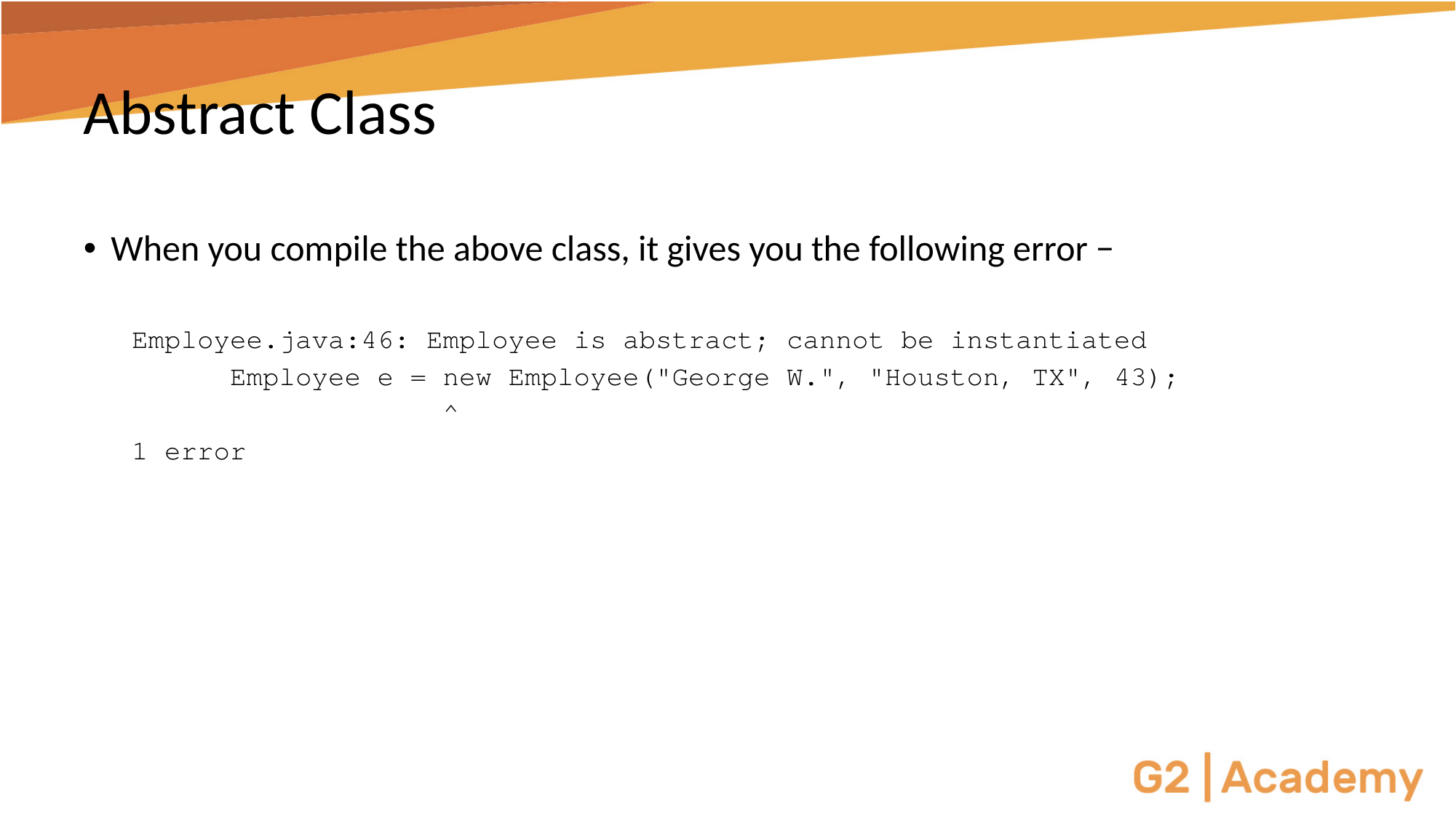

# Abstract Class
When you compile the above class, it gives you the following error −

Employee.java:46: Employee is abstract; cannot be instantiated
      Employee e = new Employee("George W.", "Houston, TX", 43);
                   ^
1 error